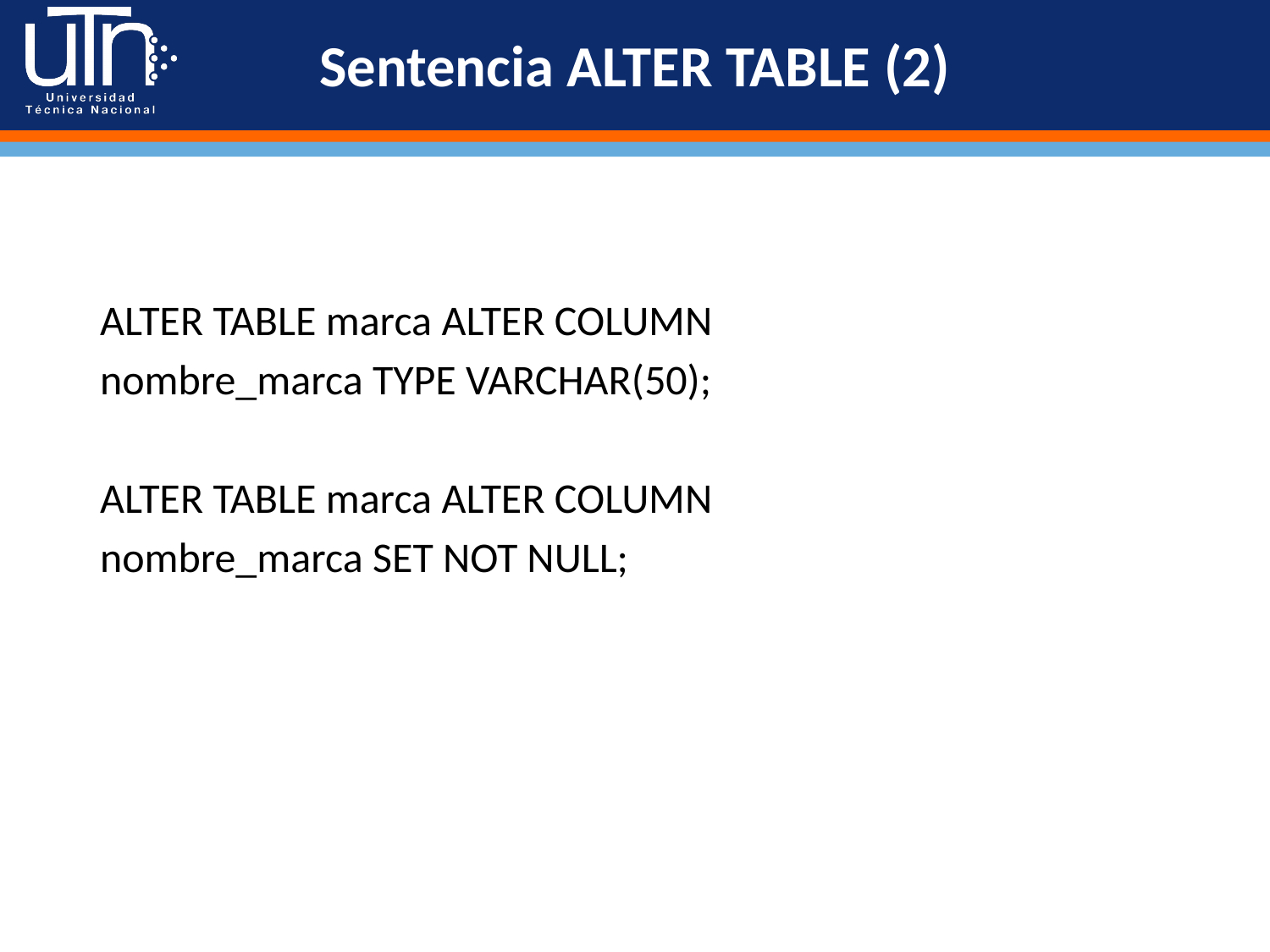

# Sentencia ALTER TABLE (2)

ALTER TABLE marca ALTER COLUMN
nombre_marca TYPE VARCHAR(50);

ALTER TABLE marca ALTER COLUMN
nombre_marca SET NOT NULL;